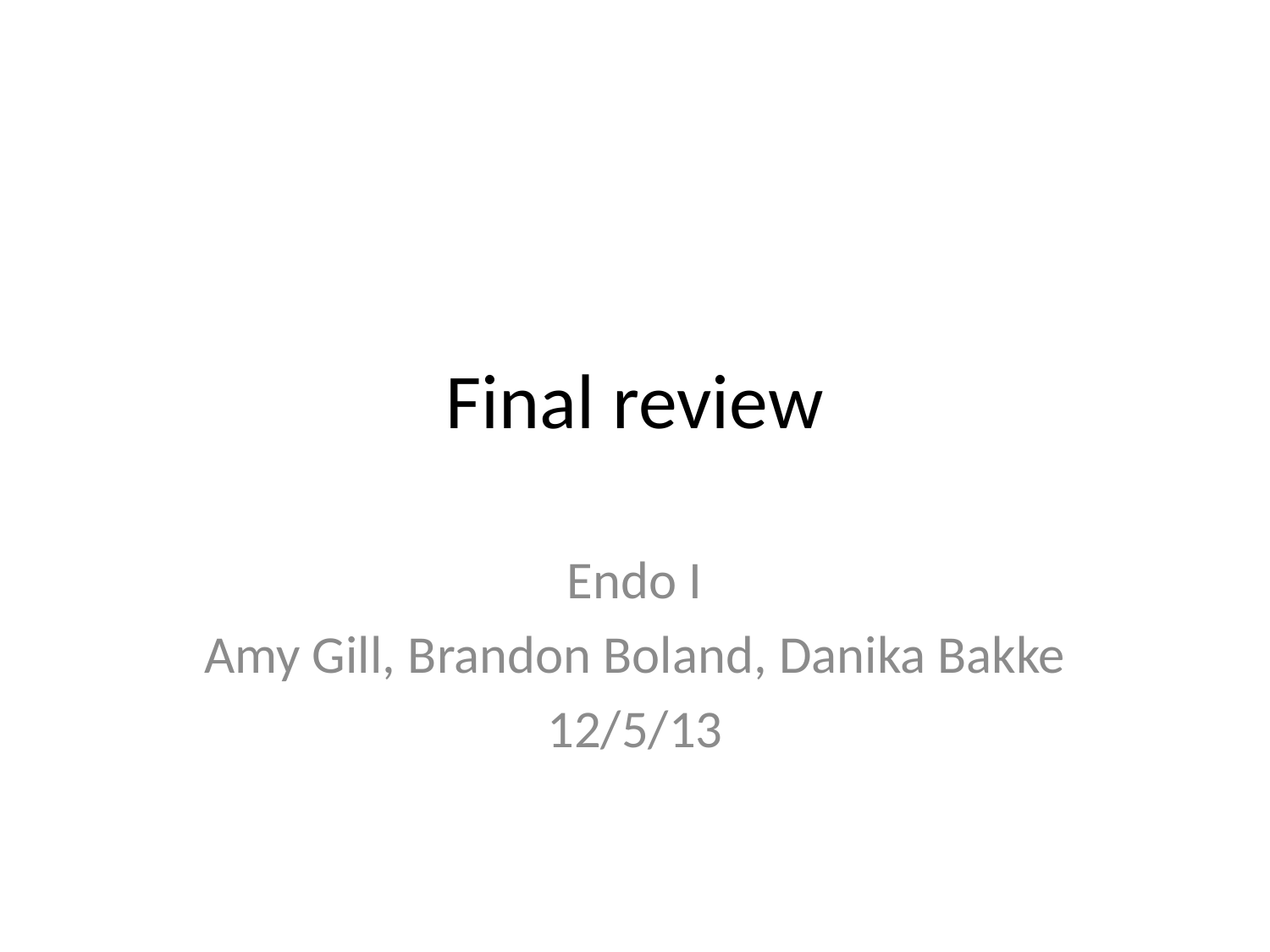

# Final review
Endo I
Amy Gill, Brandon Boland, Danika Bakke
12/5/13